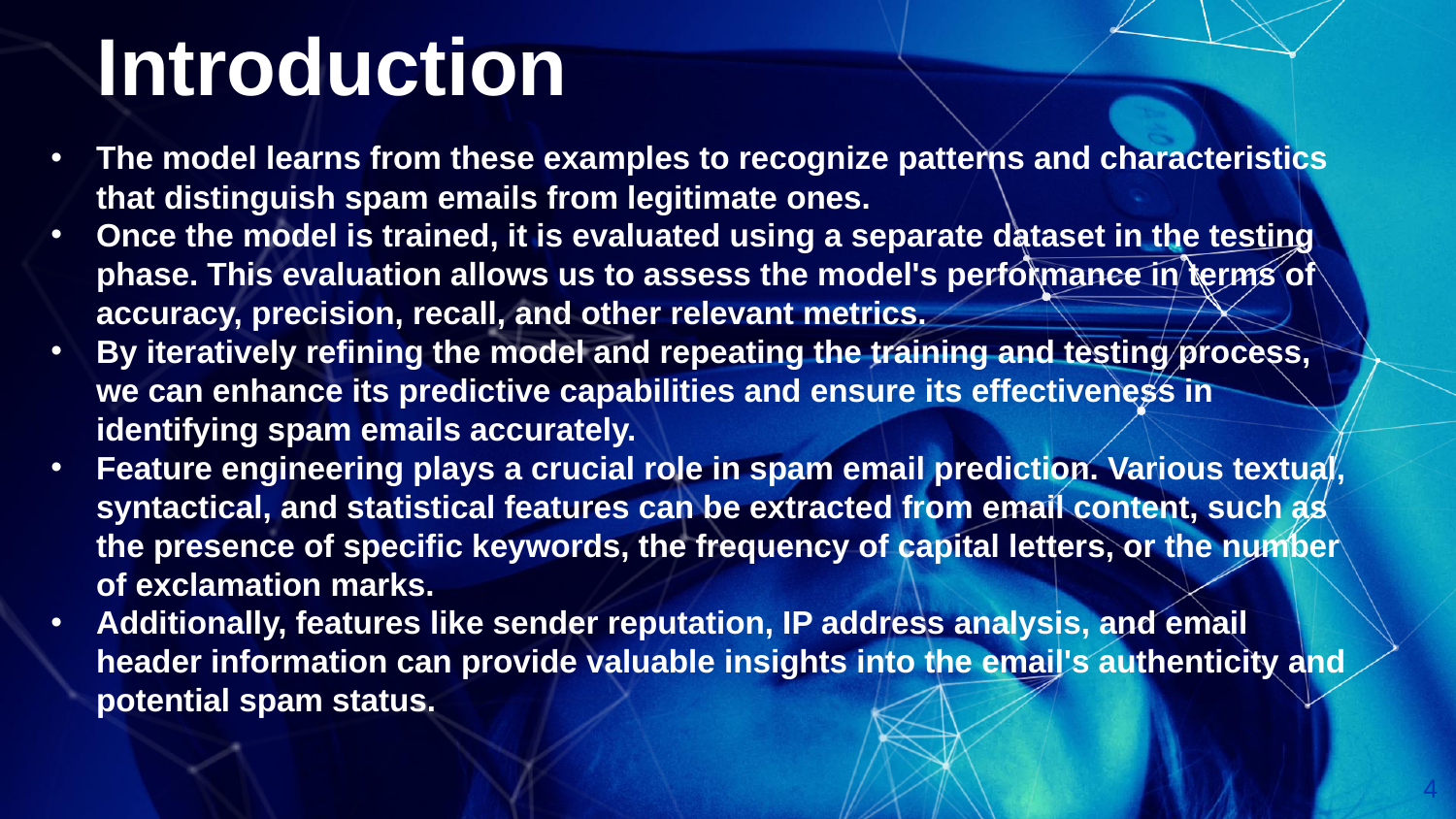

Introduction
The model learns from these examples to recognize patterns and characteristics that distinguish spam emails from legitimate ones.
Once the model is trained, it is evaluated using a separate dataset in the testing phase. This evaluation allows us to assess the model's performance in terms of accuracy, precision, recall, and other relevant metrics.
By iteratively refining the model and repeating the training and testing process, we can enhance its predictive capabilities and ensure its effectiveness in identifying spam emails accurately.
Feature engineering plays a crucial role in spam email prediction. Various textual, syntactical, and statistical features can be extracted from email content, such as the presence of specific keywords, the frequency of capital letters, or the number of exclamation marks.
Additionally, features like sender reputation, IP address analysis, and email header information can provide valuable insights into the email's authenticity and potential spam status.
4